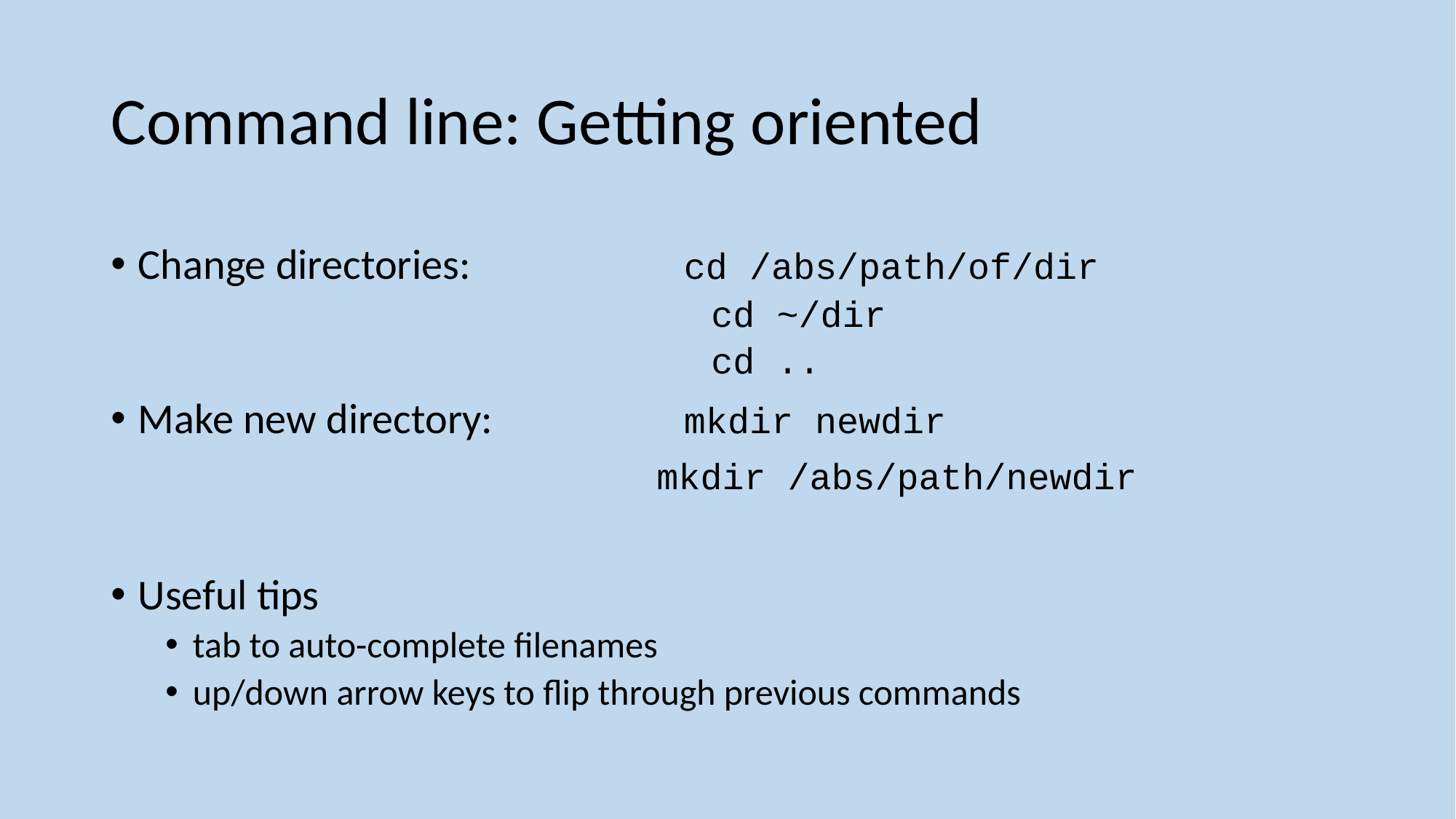

# Command line: Getting oriented
Change directories: 		cd /abs/path/of/dir
					cd ~/dir
					cd ..
Make new directory:		mkdir newdir
					mkdir /abs/path/newdir

Useful tips
tab to auto-complete filenames
up/down arrow keys to flip through previous commands